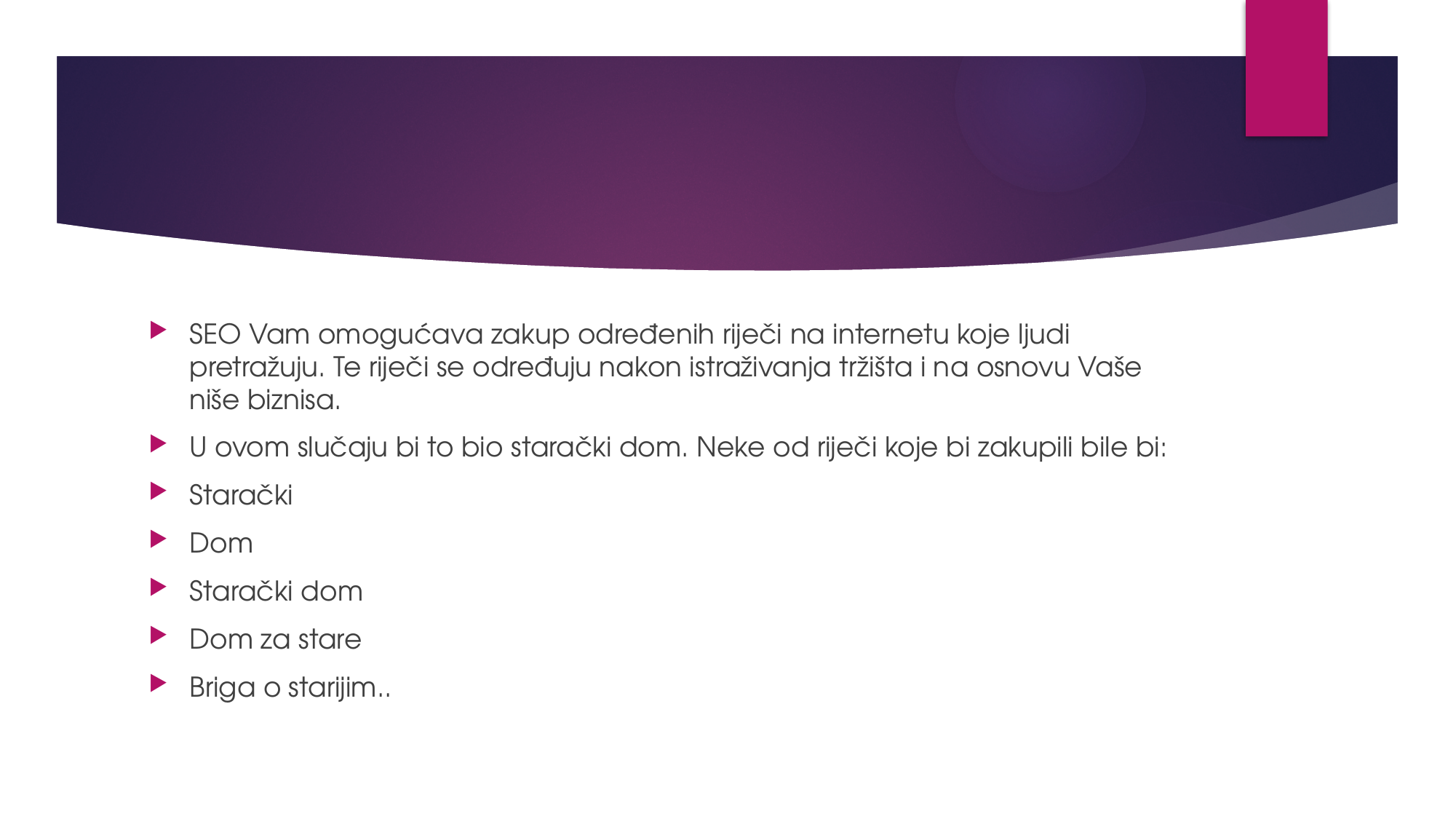

#
SEO Vam omogućava zakup određenih riječi na internetu koje ljudi pretražuju. Te riječi se određuju nakon istraživanja tržišta i na osnovu Vaše niše biznisa.
U ovom slučaju bi to bio starački dom. Neke od riječi koje bi zakupili bile bi:
Starački
Dom
Starački dom
Dom za stare
Briga o starijim..